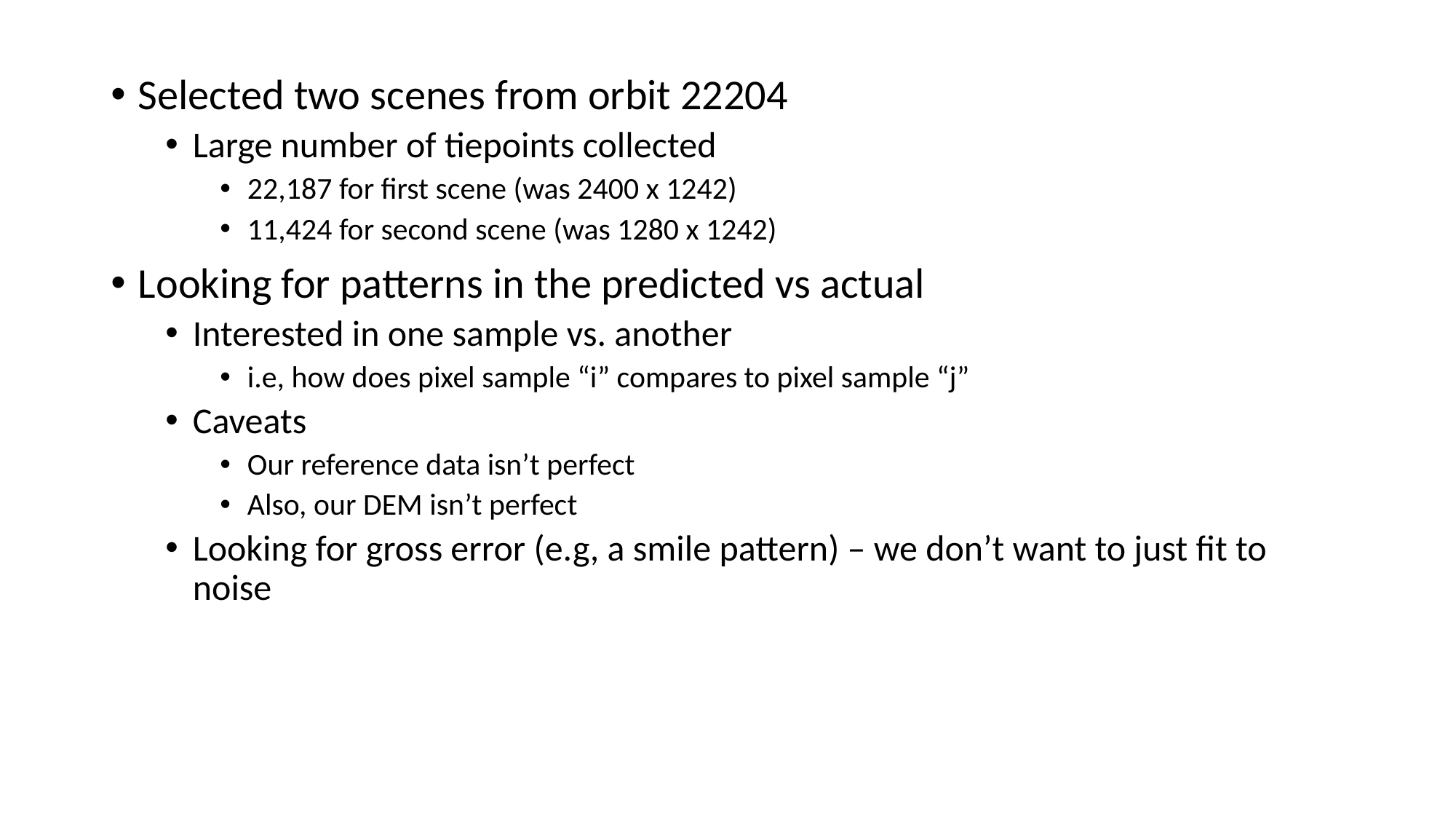

Selected two scenes from orbit 22204
Large number of tiepoints collected
22,187 for first scene (was 2400 x 1242)
11,424 for second scene (was 1280 x 1242)
Looking for patterns in the predicted vs actual
Interested in one sample vs. another
i.e, how does pixel sample “i” compares to pixel sample “j”
Caveats
Our reference data isn’t perfect
Also, our DEM isn’t perfect
Looking for gross error (e.g, a smile pattern) – we don’t want to just fit to noise